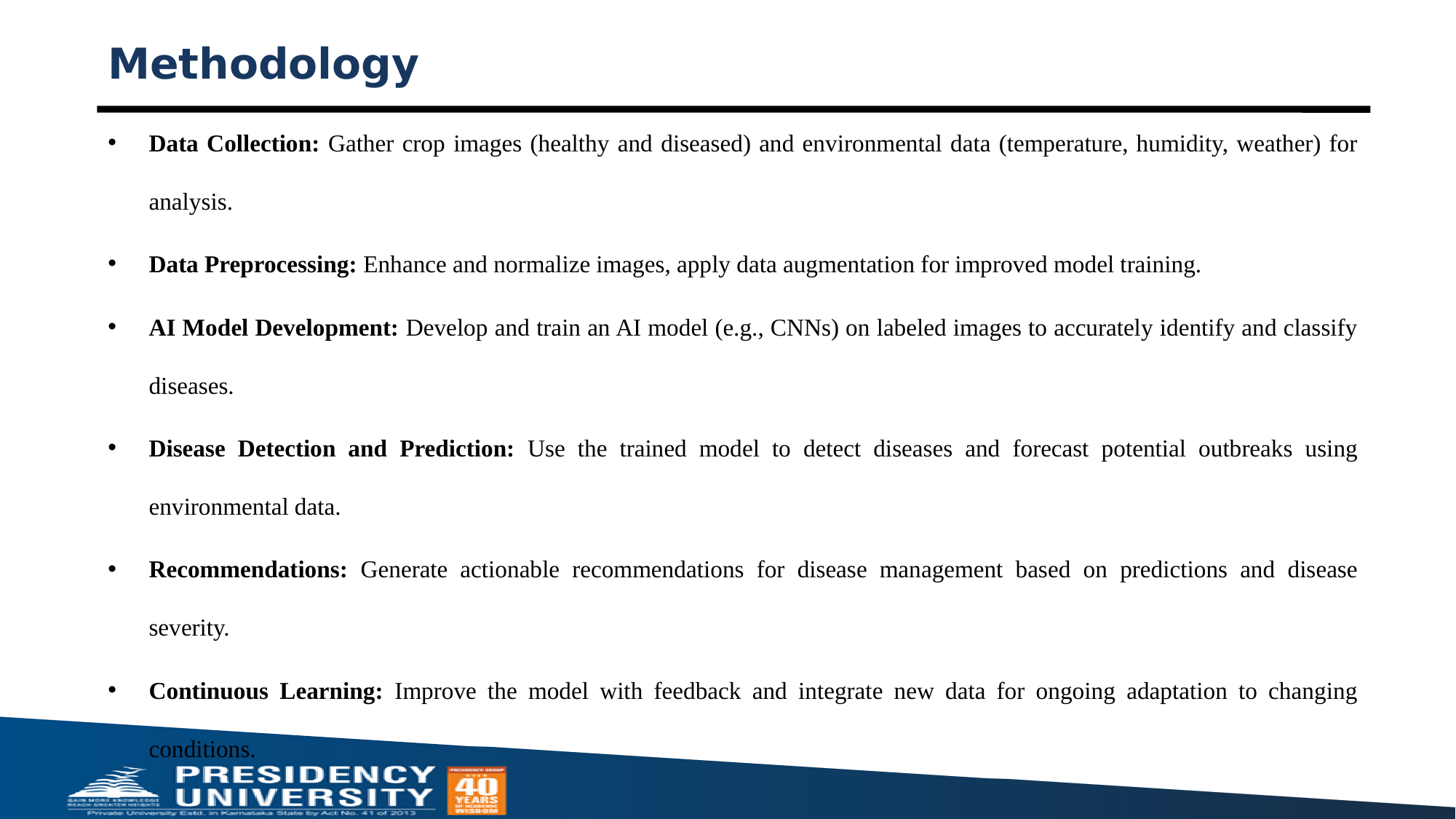

# Methodology
Data Collection: Gather crop images (healthy and diseased) and environmental data (temperature, humidity, weather) for analysis.
Data Preprocessing: Enhance and normalize images, apply data augmentation for improved model training.
AI Model Development: Develop and train an AI model (e.g., CNNs) on labeled images to accurately identify and classify diseases.
Disease Detection and Prediction: Use the trained model to detect diseases and forecast potential outbreaks using environmental data.
Recommendations: Generate actionable recommendations for disease management based on predictions and disease severity.
Continuous Learning: Improve the model with feedback and integrate new data for ongoing adaptation to changing conditions.